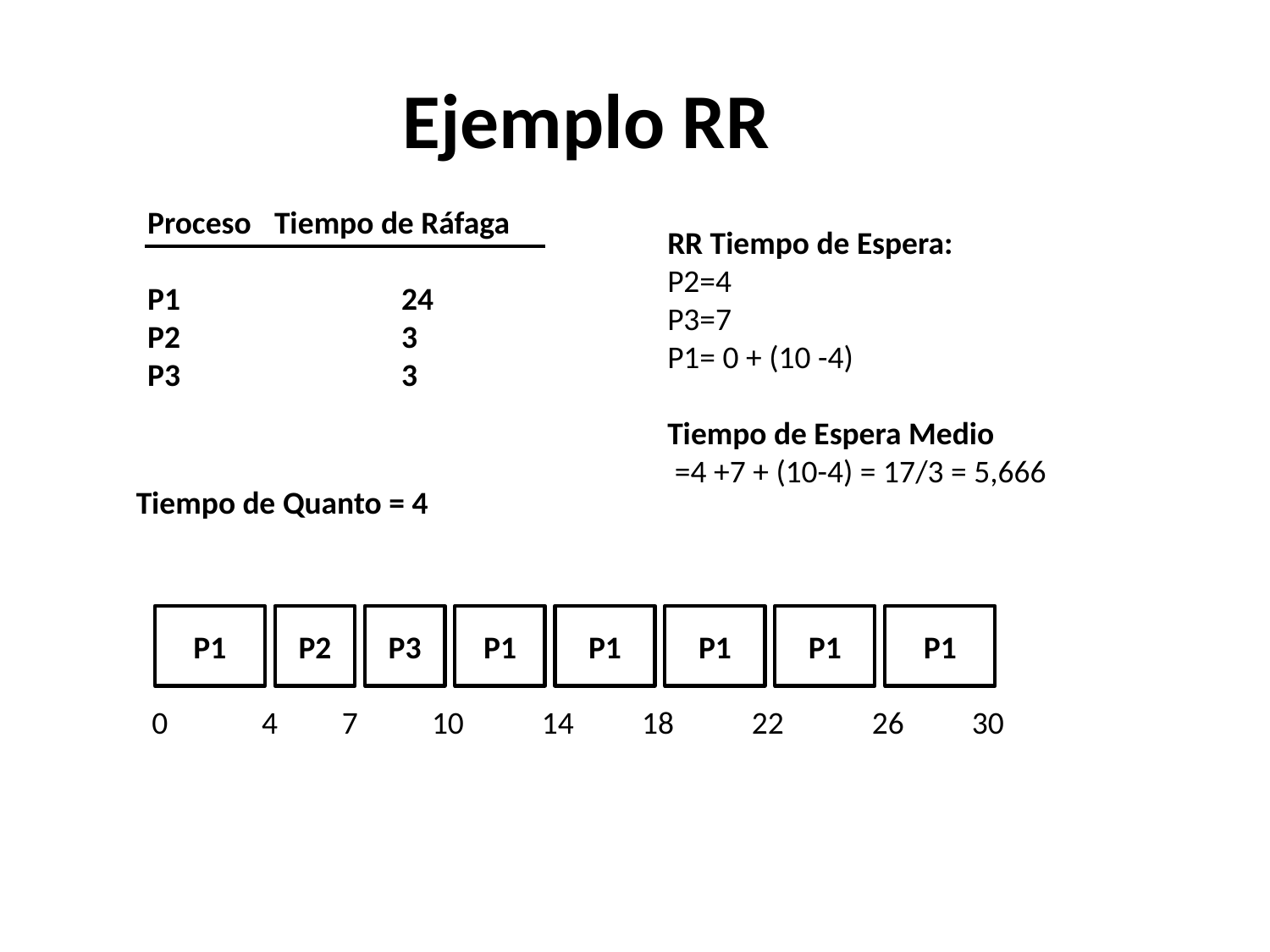

# Ejemplo RR
Proceso	Tiempo de Ráfaga

P1		24
P2		3
P3		3
RR Tiempo de Espera:
P2=4
P3=7
P1= 0 + (10 -4)

Tiempo de Espera Medio
 =4 +7 + (10-4) = 17/3 = 5,666
Tiempo de Quanto = 4
P1
P2
P3
P1
P1
P1
P1
P1
  0
  4
  7
  10
  14
  18
  22
  26
  30